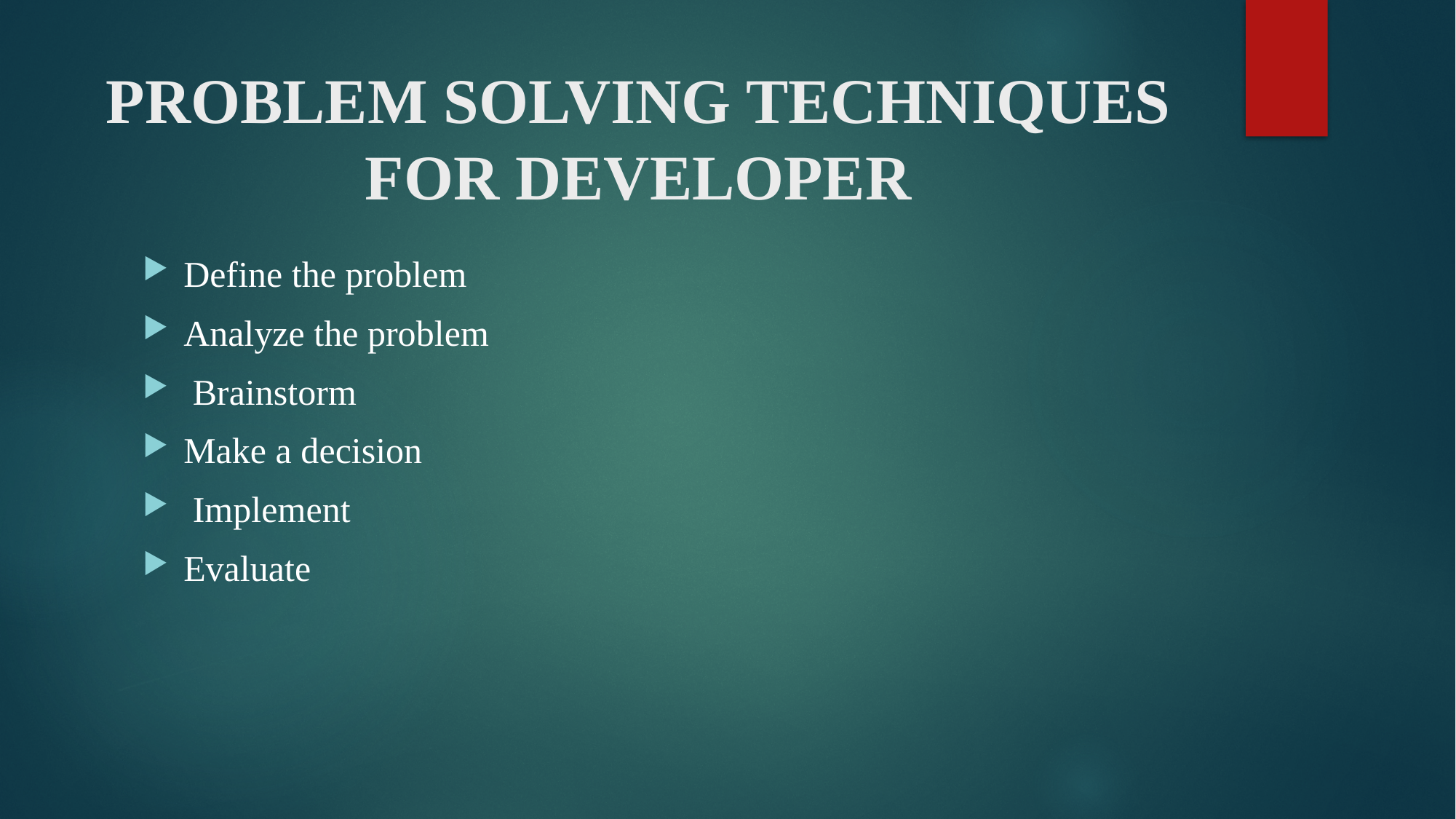

# PROBLEM SOLVING TECHNIQUES FOR DEVELOPER
Define the problem
Analyze the problem
 Brainstorm
Make a decision
 Implement
Evaluate